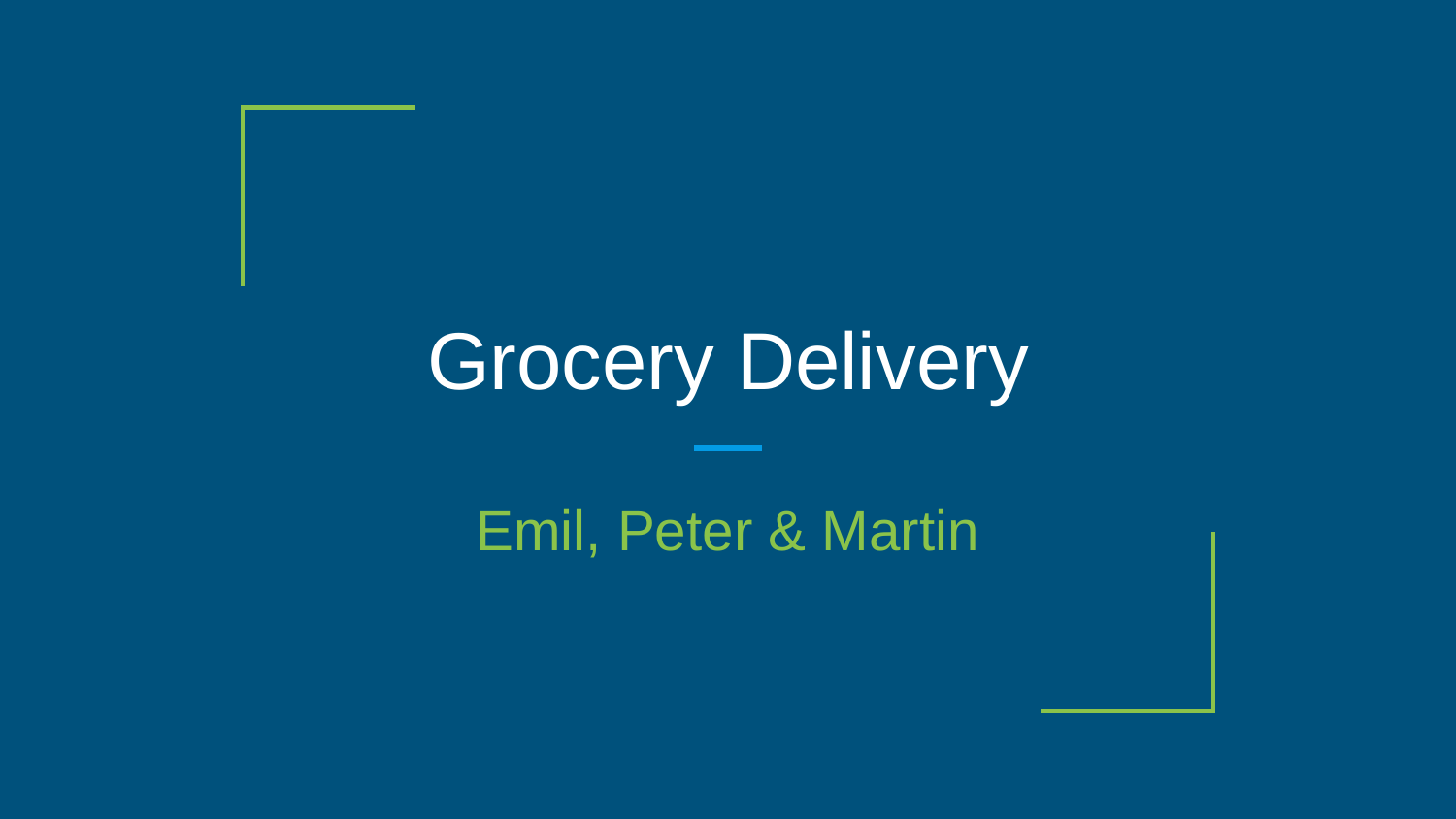

# Grocery Delivery
Emil, Peter & Martin